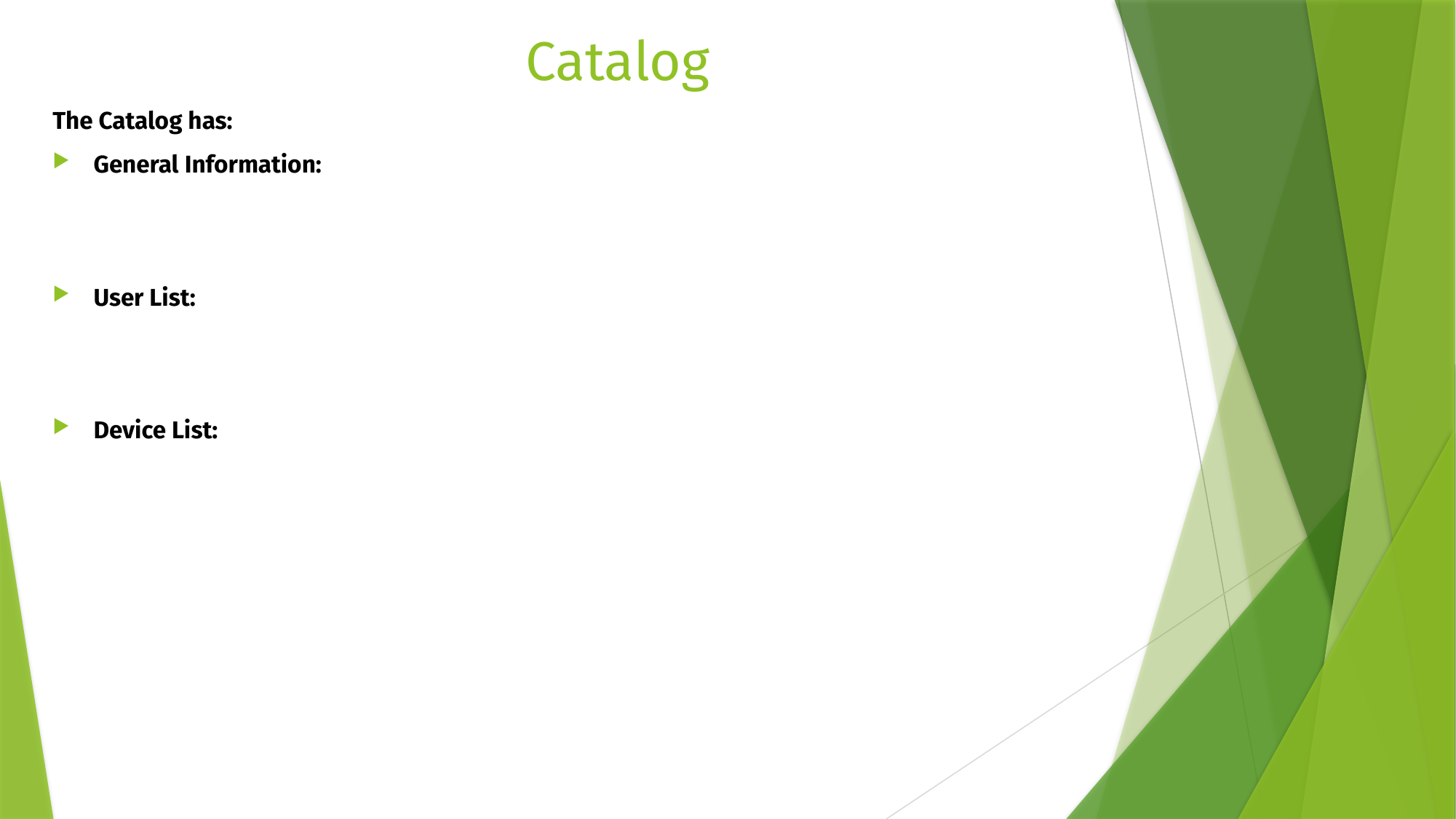

# Catalog
The Catalog has:
General Information:

User List:

Device List: